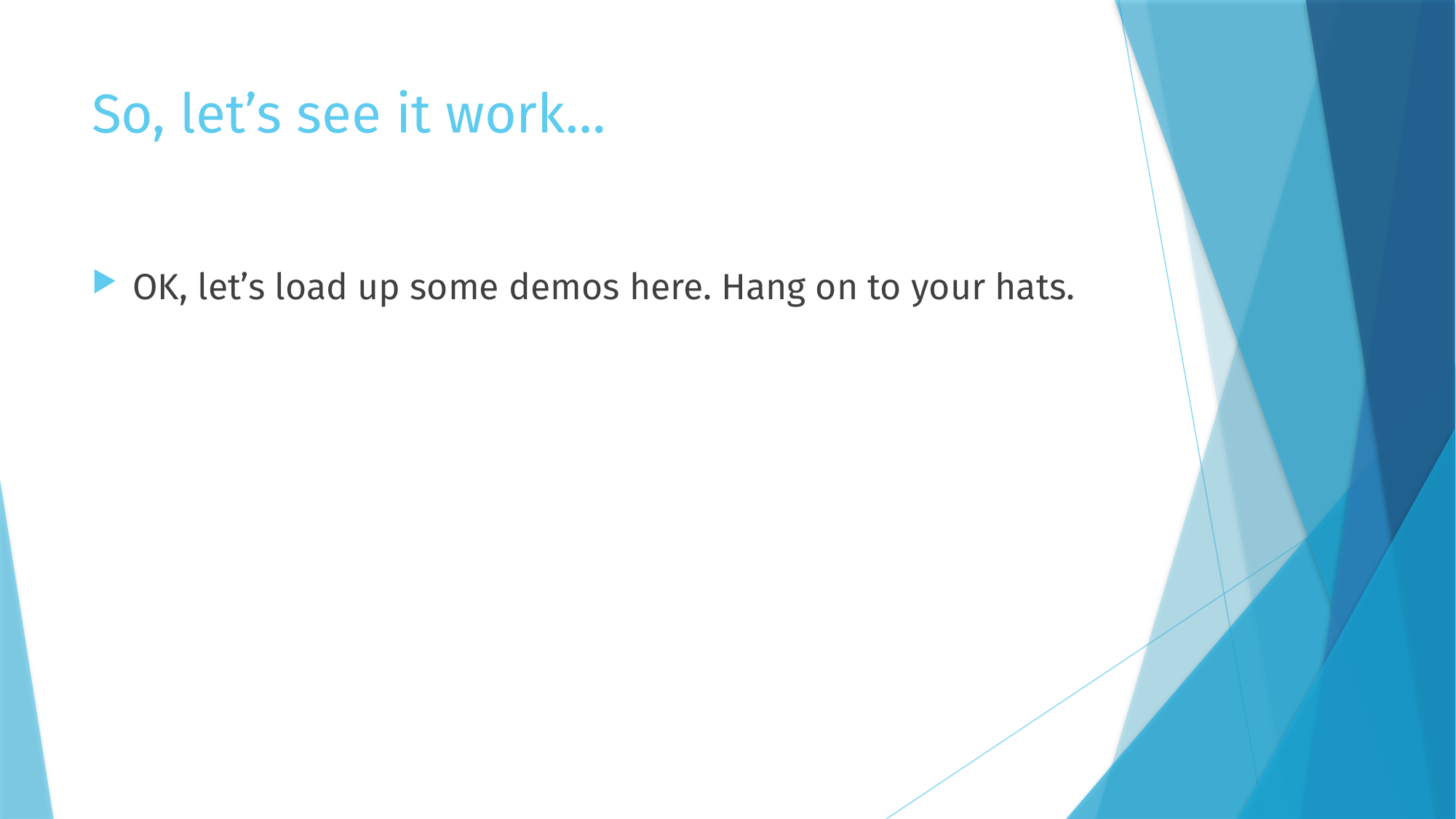

# So, let’s see it work…
OK, let’s load up some demos here. Hang on to your hats.